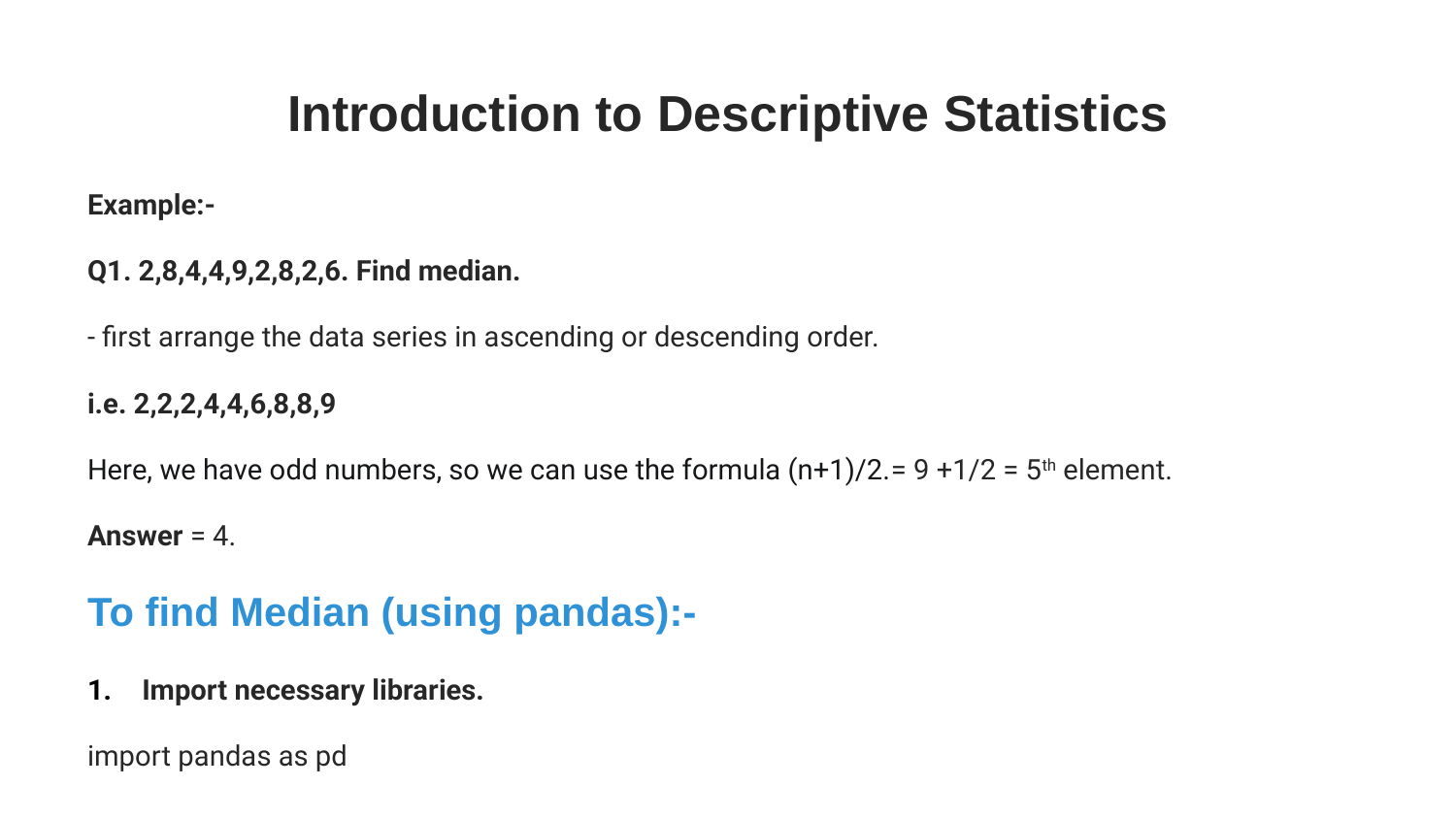

# Introduction to Descriptive Statistics
Example:-
Q1. 2,8,4,4,9,2,8,2,6. Find median.
- first arrange the data series in ascending or descending order.
i.e. 2,2,2,4,4,6,8,8,9
Here, we have odd numbers, so we can use the formula (n+1)/2.= 9 +1/2 = 5th element.
Answer = 4.

To find Median (using pandas):-
Import necessary libraries.
import pandas as pd